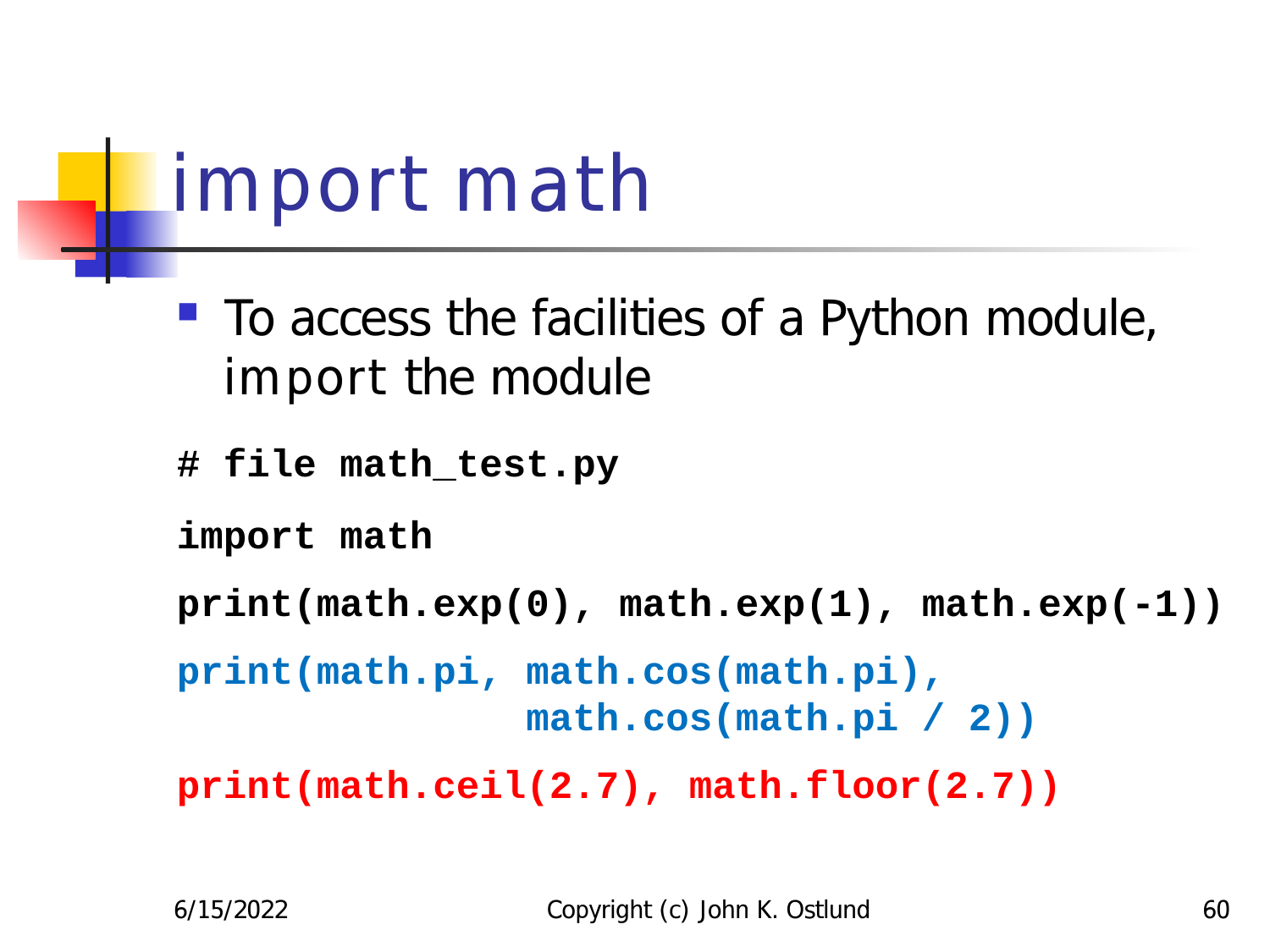

# import math
To access the facilities of a Python module, import the module

# file math_test.py

import math

print(math.exp(0), math.exp(1), math.exp(-1))

print(math.pi, math.cos(math.pi),
               math.cos(math.pi / 2))

print(math.ceil(2.7), math.floor(2.7))
6/15/2022
Copyright (c) John K. Ostlund
60